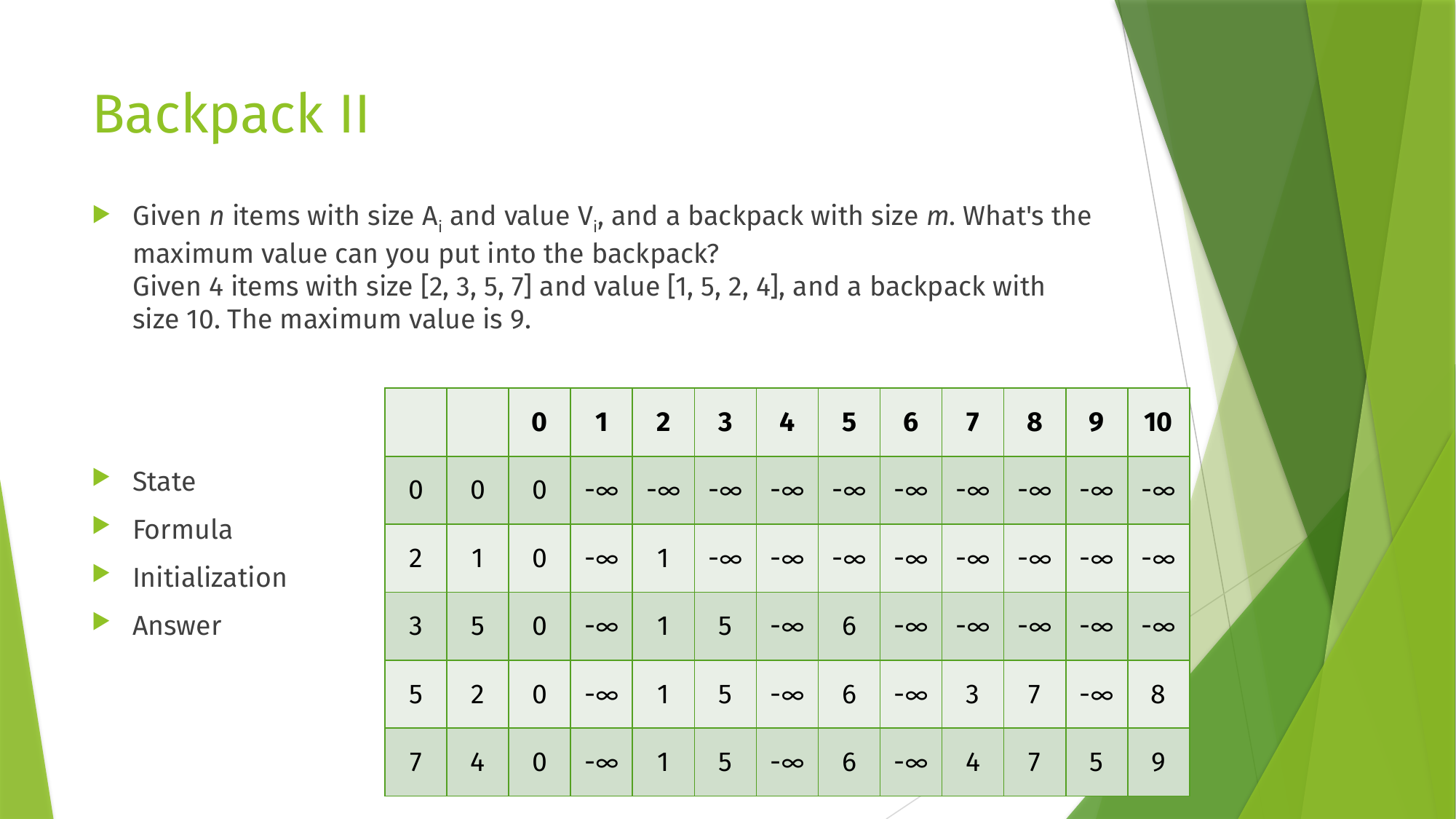

# Backpack II
Given n items with size Ai and value Vi, and a backpack with size m. What's the maximum value can you put into the backpack?
Given 4 items with size [2, 3, 5, 7] and value [1, 5, 2, 4], and a backpack with size 10. The maximum value is 9.
|  |  | 0 | 1 | 2 | 3 | 4 | 5 | 6 | 7 | 8 | 9 | 10 |
| --- | --- | --- | --- | --- | --- | --- | --- | --- | --- | --- | --- | --- |
| 0 | 0 |  |  |  |  |  |  |  |  |  |  |  |
| 2 | 1 |  |  |  |  |  |  |  |  |  |  |  |
| 3 | 5 |  |  |  |  |  |  |  |  |  |  |  |
| 5 | 2 |  |  |  |  |  |  |  |  |  |  |  |
| 7 | 4 |  |  |  |  |  |  |  |  |  |  |  |
|  |  | 0 | 1 | 2 | 3 | 4 | 5 | 6 | 7 | 8 | 9 | 10 |
| --- | --- | --- | --- | --- | --- | --- | --- | --- | --- | --- | --- | --- |
| 0 | 0 | 0 | -∞ | -∞ | -∞ | -∞ | -∞ | -∞ | -∞ | -∞ | -∞ | -∞ |
| 2 | 1 | 0 | -∞ | 1 | -∞ | -∞ | -∞ | -∞ | -∞ | -∞ | -∞ | -∞ |
| 3 | 5 | 0 | -∞ | 1 | 5 | -∞ | 6 | -∞ | -∞ | -∞ | -∞ | -∞ |
| 5 | 2 | 0 | -∞ | 1 | 5 | -∞ | 6 | -∞ | 3 | 7 | -∞ | 8 |
| 7 | 4 | 0 | -∞ | 1 | 5 | -∞ | 6 | -∞ | 4 | 7 | 5 | 9 |
State
Formula
Initialization
Answer